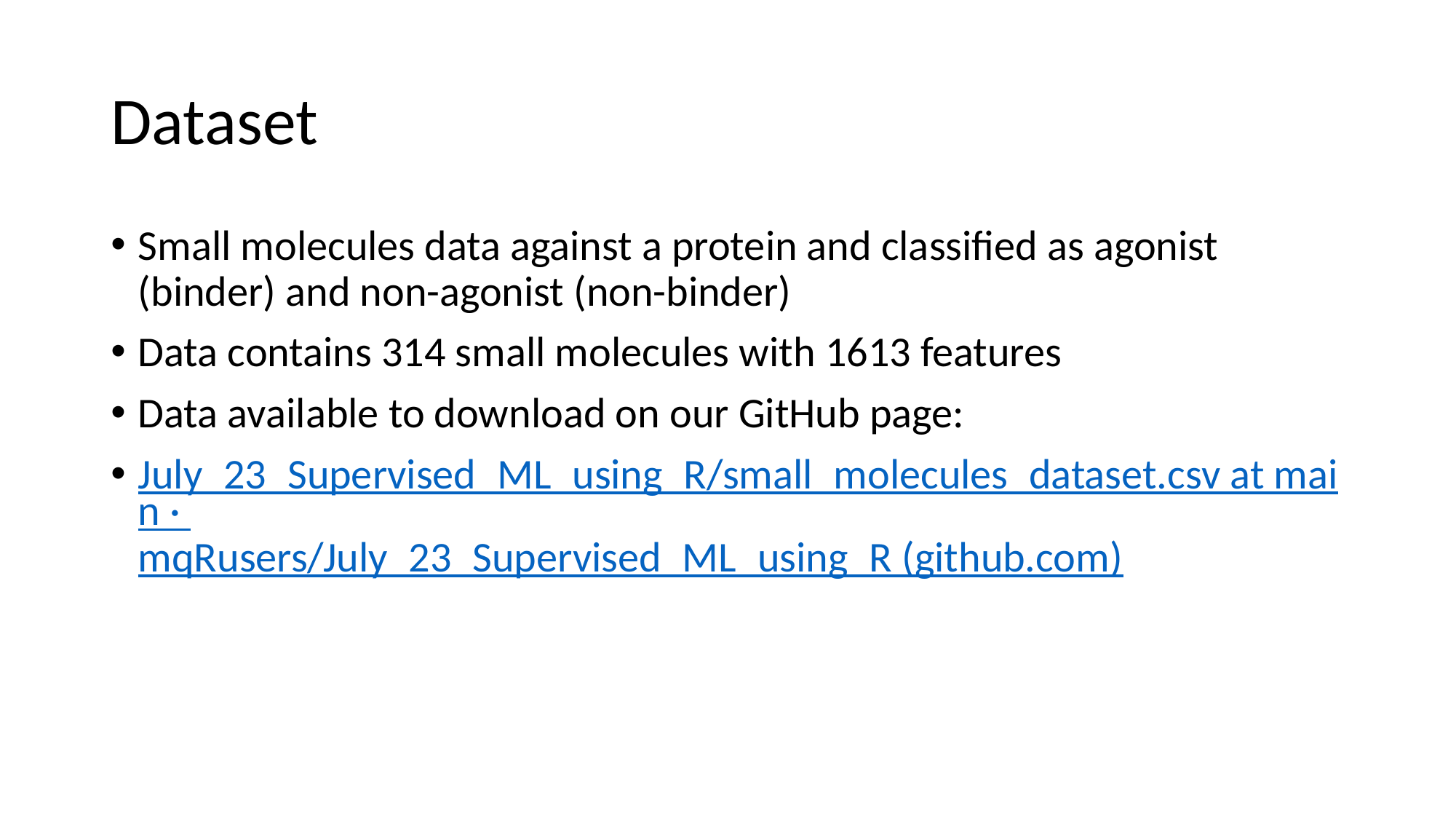

# Dataset
Small molecules data against a protein and classified as agonist (binder) and non-agonist (non-binder)
Data contains 314 small molecules with 1613 features
Data available to download on our GitHub page:
July_23_Supervised_ML_using_R/small_molecules_dataset.csv at main · mqRusers/July_23_Supervised_ML_using_R (github.com)